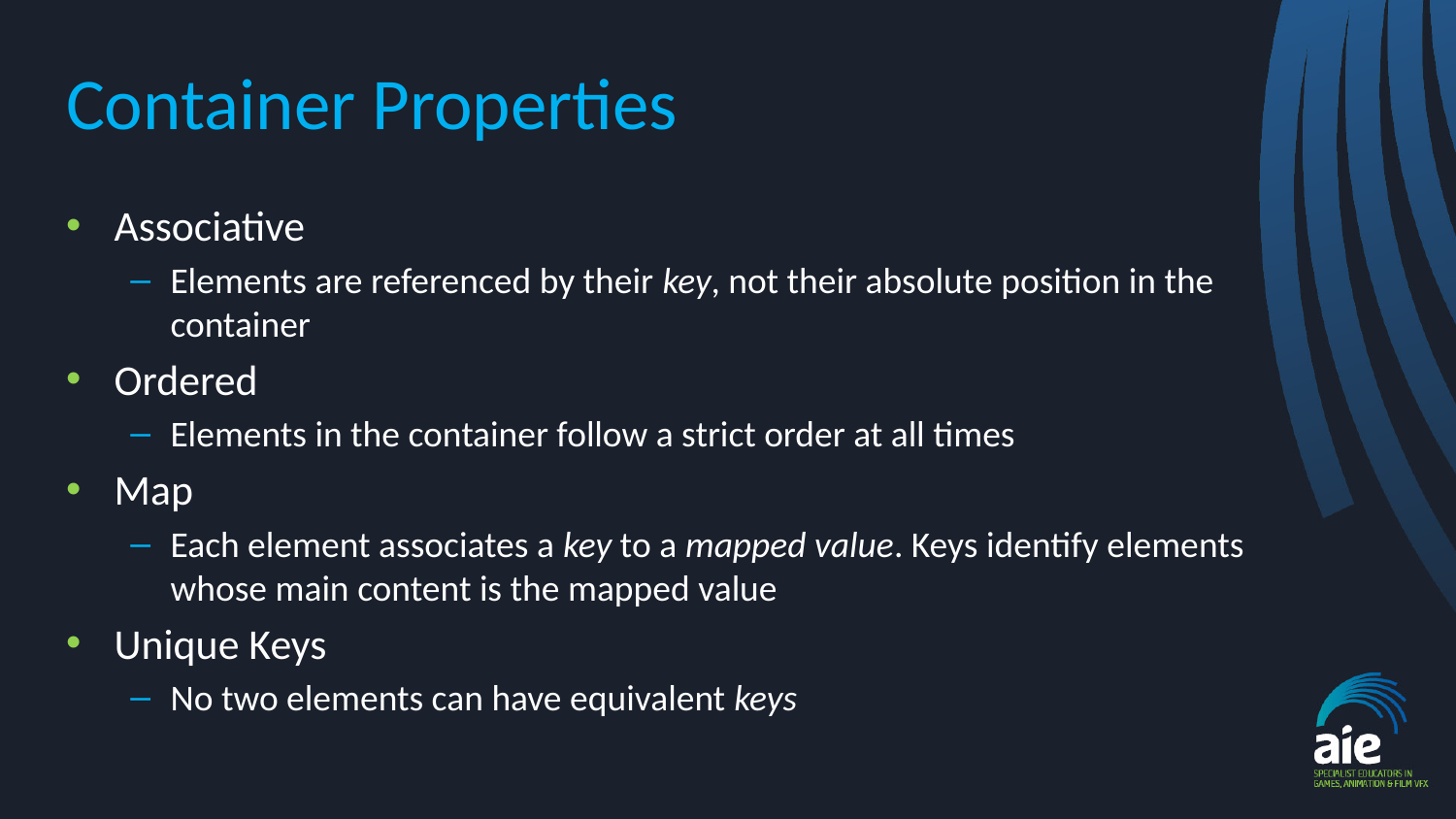

# Container Properties
Associative
Elements are referenced by their key, not their absolute position in the container
Ordered
Elements in the container follow a strict order at all times
Map
Each element associates a key to a mapped value. Keys identify elements whose main content is the mapped value
Unique Keys
No two elements can have equivalent keys